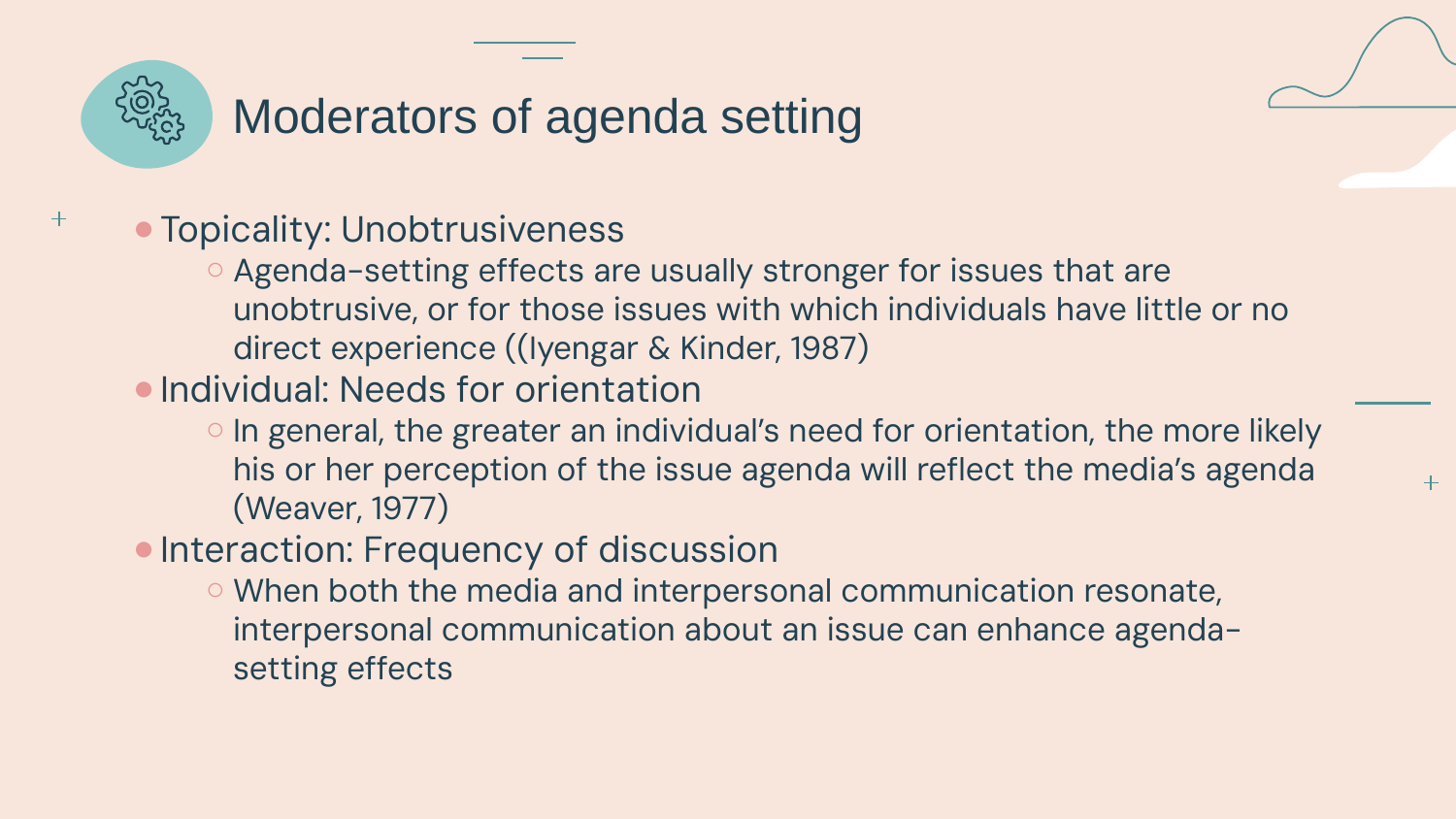

# Moderators of agenda setting
Topicality: Unobtrusiveness
Agenda-setting effects are usually stronger for issues that are unobtrusive, or for those issues with which individuals have little or no direct experience ((Iyengar & Kinder, 1987)
Individual: Needs for orientation
In general, the greater an individual’s need for orientation, the more likely his or her perception of the issue agenda will reflect the media’s agenda (Weaver, 1977)
Interaction: Frequency of discussion
When both the media and interpersonal communication resonate, interpersonal communication about an issue can enhance agenda-setting effects